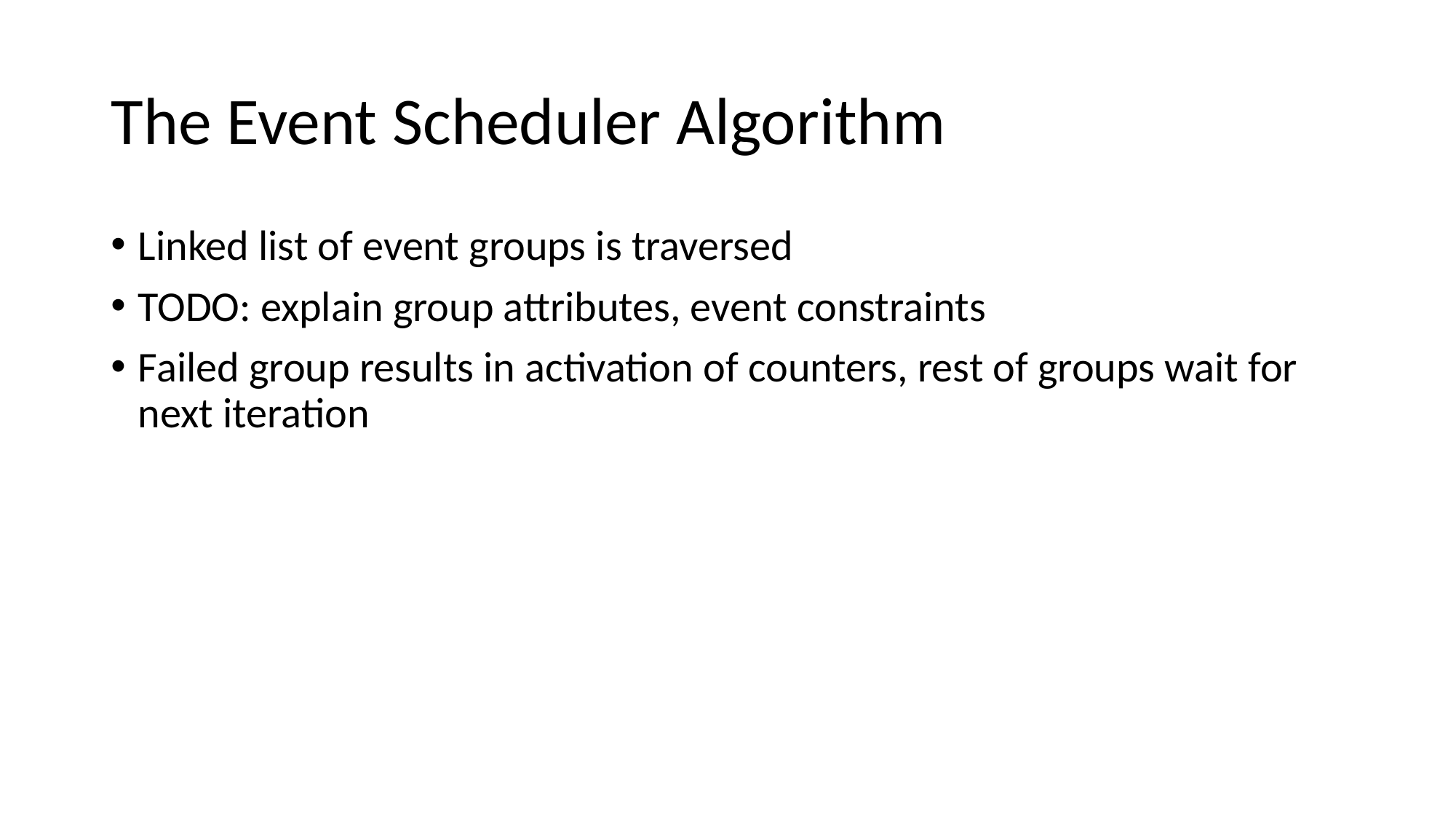

# The Event Scheduler Algorithm
Linked list of event groups is traversed
TODO: explain group attributes, event constraints
Failed group results in activation of counters, rest of groups wait for next iteration